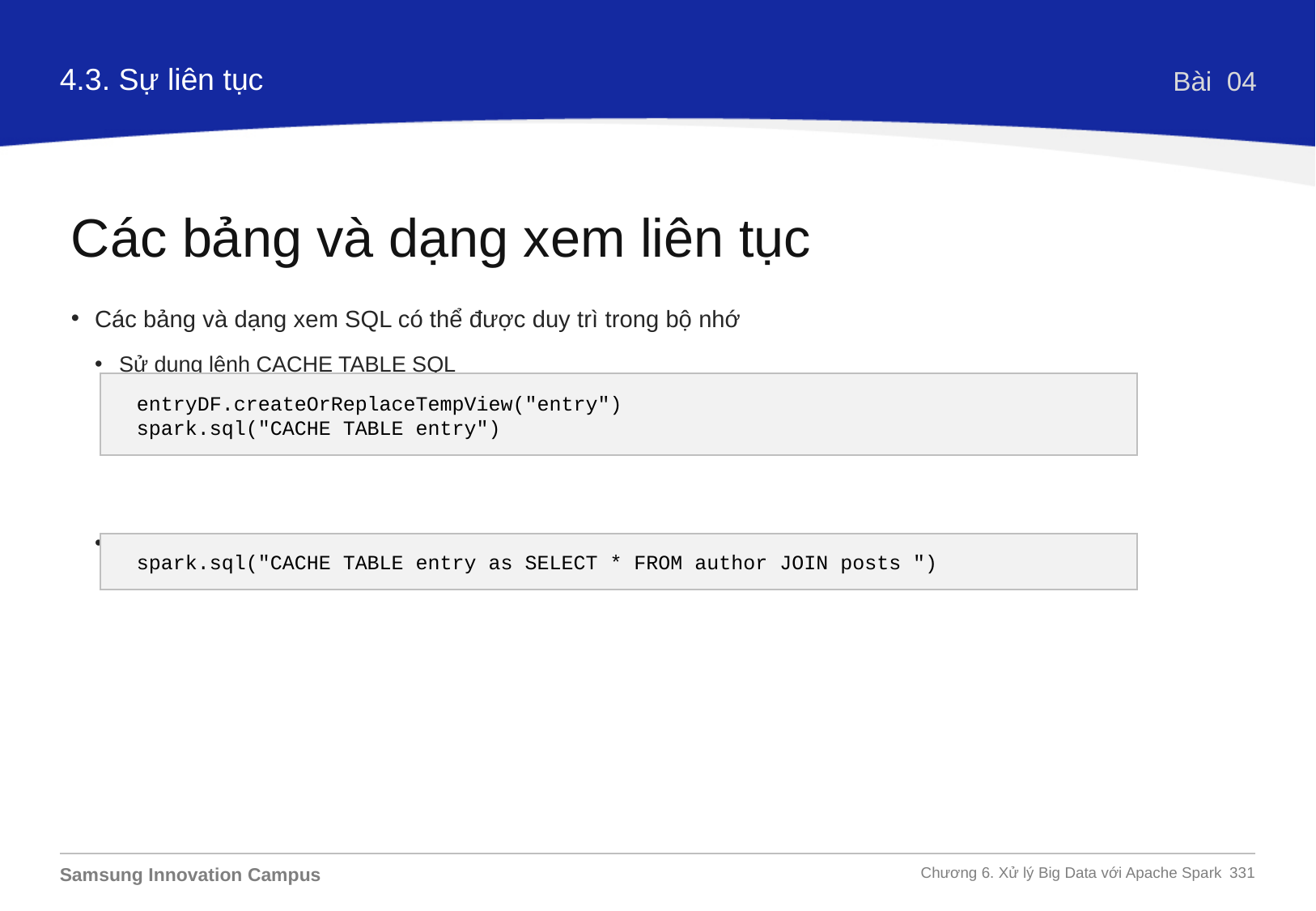

4.3. Sự liên tục
Bài  04
Các bảng và dạng xem liên tục
Các bảng và dạng xem SQL có thể được duy trì trong bộ nhớ
Sử dụng lệnh CACHE TABLE SQL

CACHE TABLE có thể tạo dạng xem và lưu vào bộ nhớ cùng một lúc
entryDF.createOrReplaceTempView("entry")
spark.sql("CACHE TABLE entry")
spark.sql("CACHE TABLE entry as SELECT * FROM author JOIN posts ")